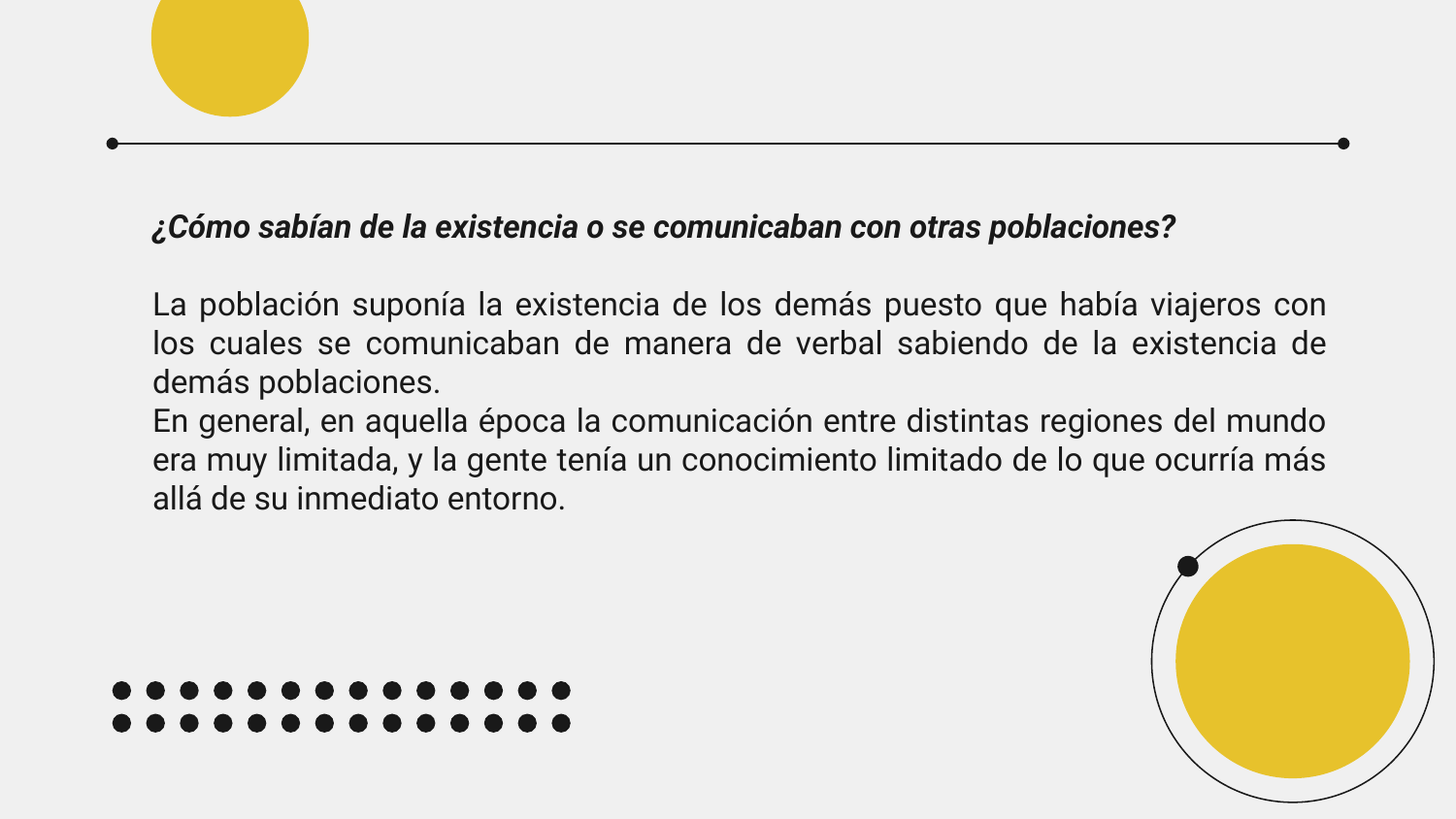

¿Cómo sabían de la existencia o se comunicaban con otras poblaciones?

La población suponía la existencia de los demás puesto que había viajeros con los cuales se comunicaban de manera de verbal sabiendo de la existencia de demás poblaciones.
En general, en aquella época la comunicación entre distintas regiones del mundo era muy limitada, y la gente tenía un conocimiento limitado de lo que ocurría más allá de su inmediato entorno.